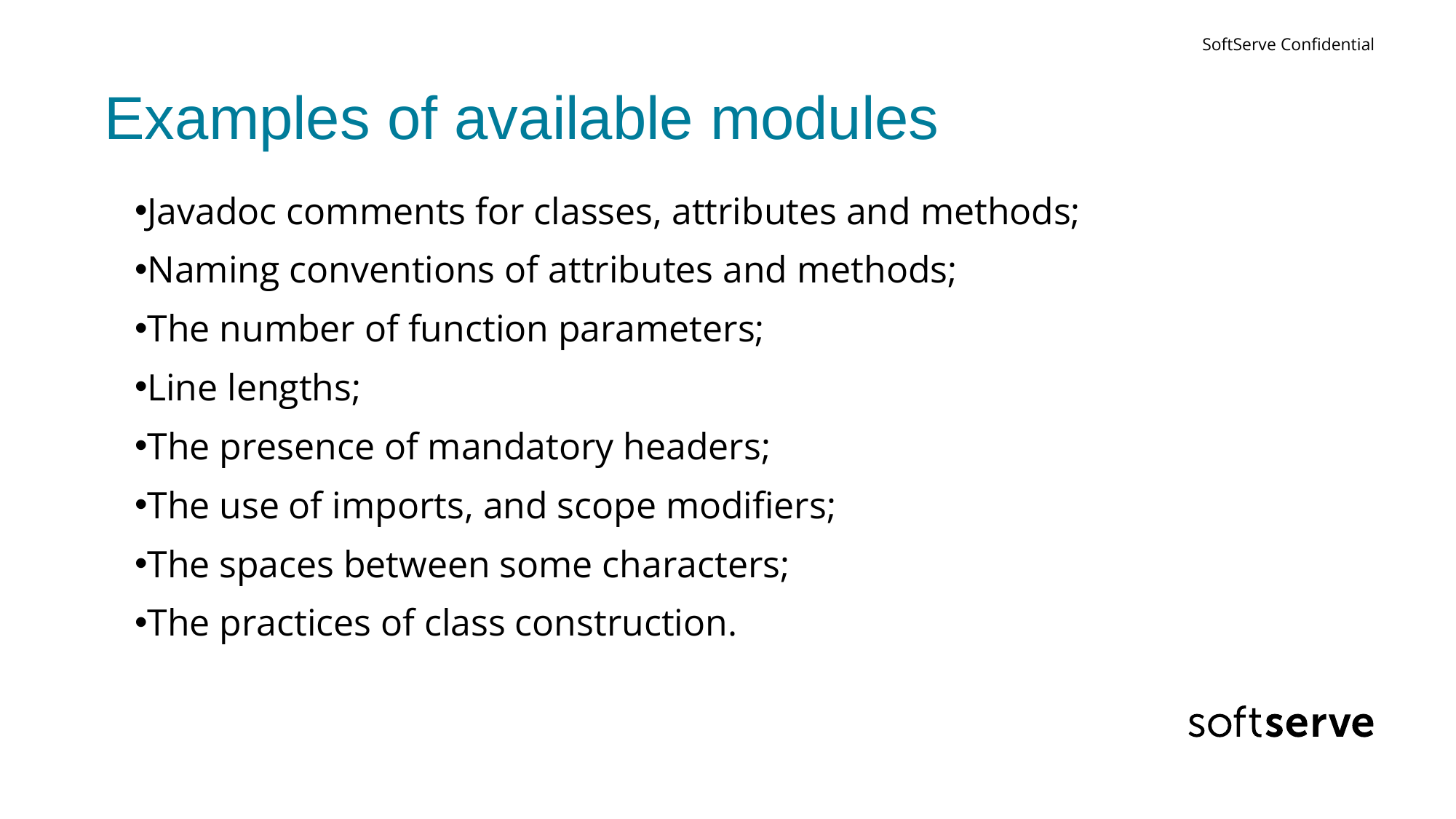

# Examples of available modules
Javadoc comments for classes, attributes and methods;
Naming conventions of attributes and methods;
The number of function parameters;
Line lengths;
The presence of mandatory headers;
The use of imports, and scope modifiers;
The spaces between some characters;
The practices of class construction.